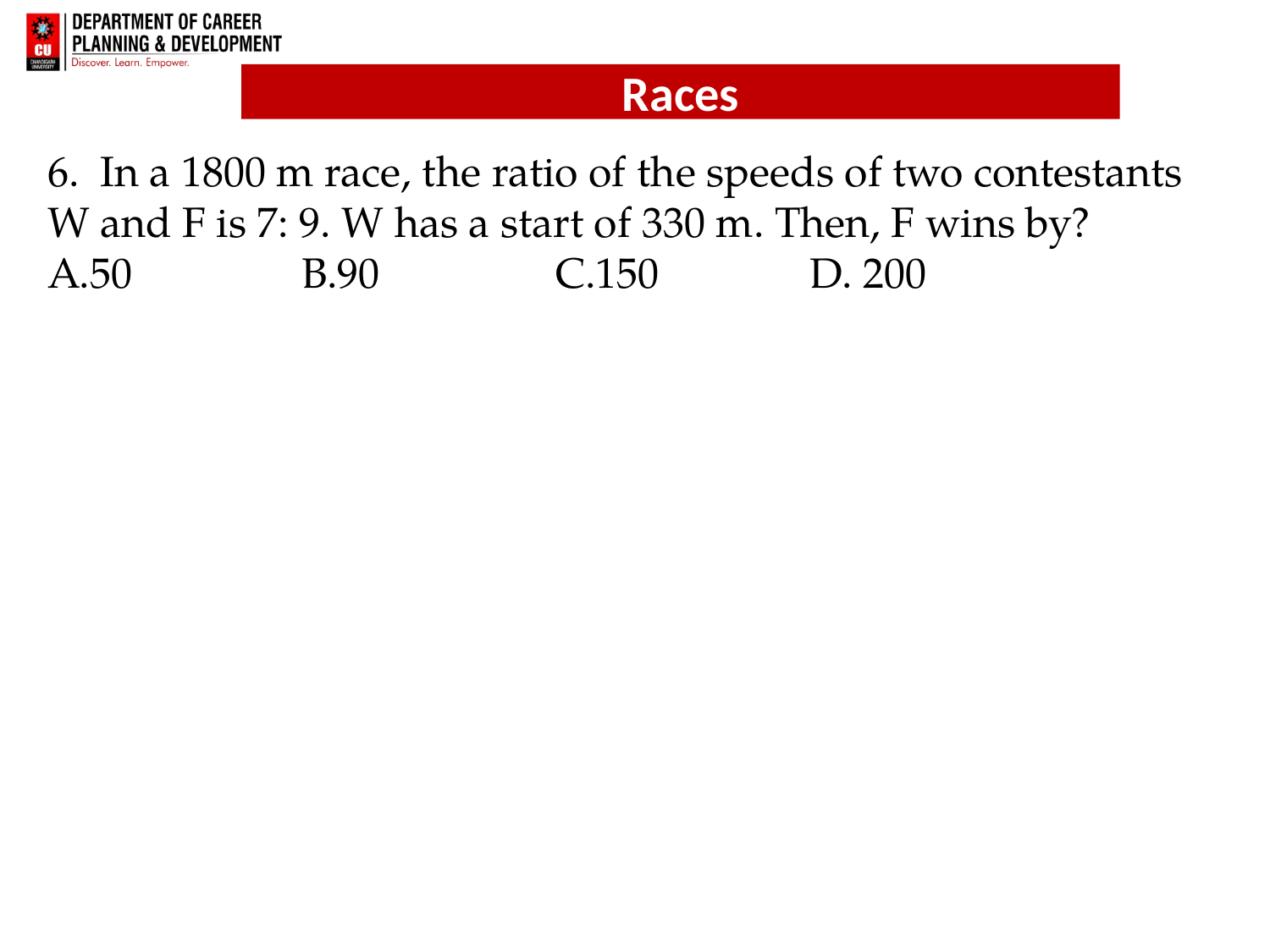

6.  In a 1800 m race, the ratio of the speeds of two contestants W and F is 7: 9. W has a start of 330 m. Then, F wins by?
A.50		B.90		C.150		D. 200